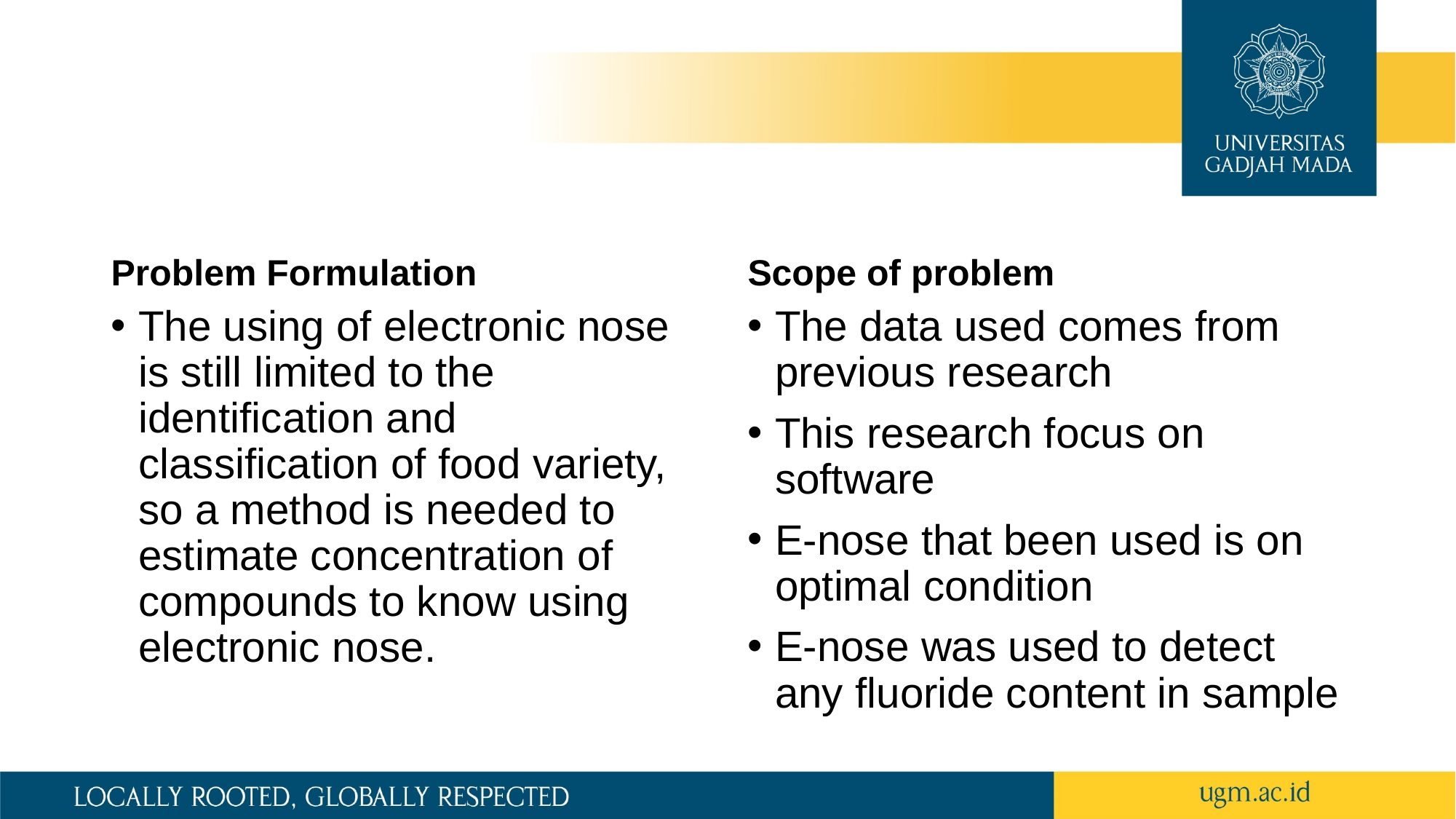

Problem Formulation
Scope of problem
The using of electronic nose is still limited to the identification and  classification of food variety, so a method is needed to estimate concentration of compounds to know using electronic nose.
The data used comes from previous research
This research focus on software
E-nose that been used is on optimal condition
E-nose was used to detect any fluoride content in sample